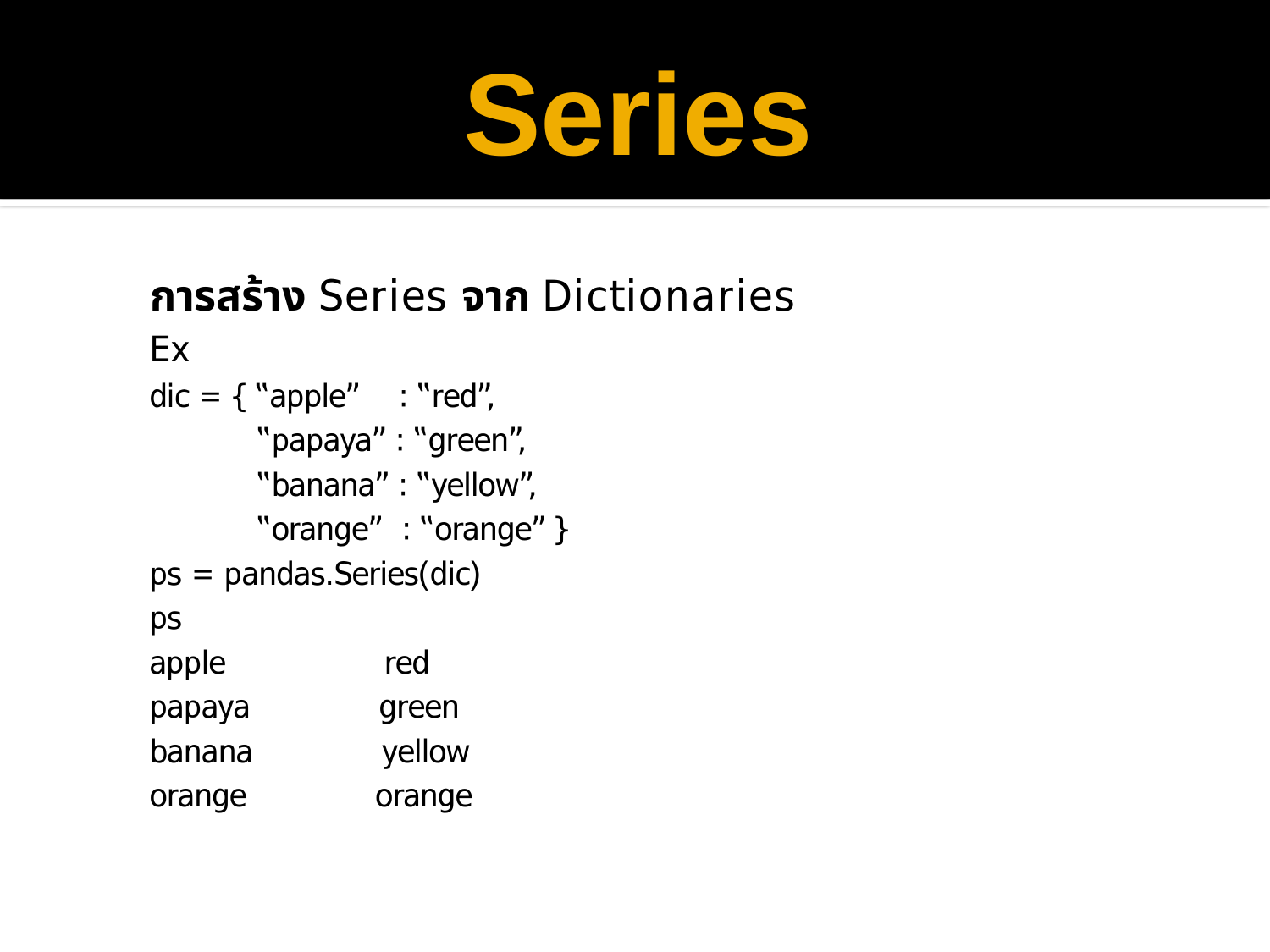

# Series
การสร้าง Series จาก Dictionaries
Ex
dic = { “apple”    : “red”,
           “papaya” : “green”,
           “banana” : “yellow”,
           “orange”  : “orange” }
ps = pandas.Series(dic)
ps
apple                red
papaya             green
banana             yellow
orange             orange